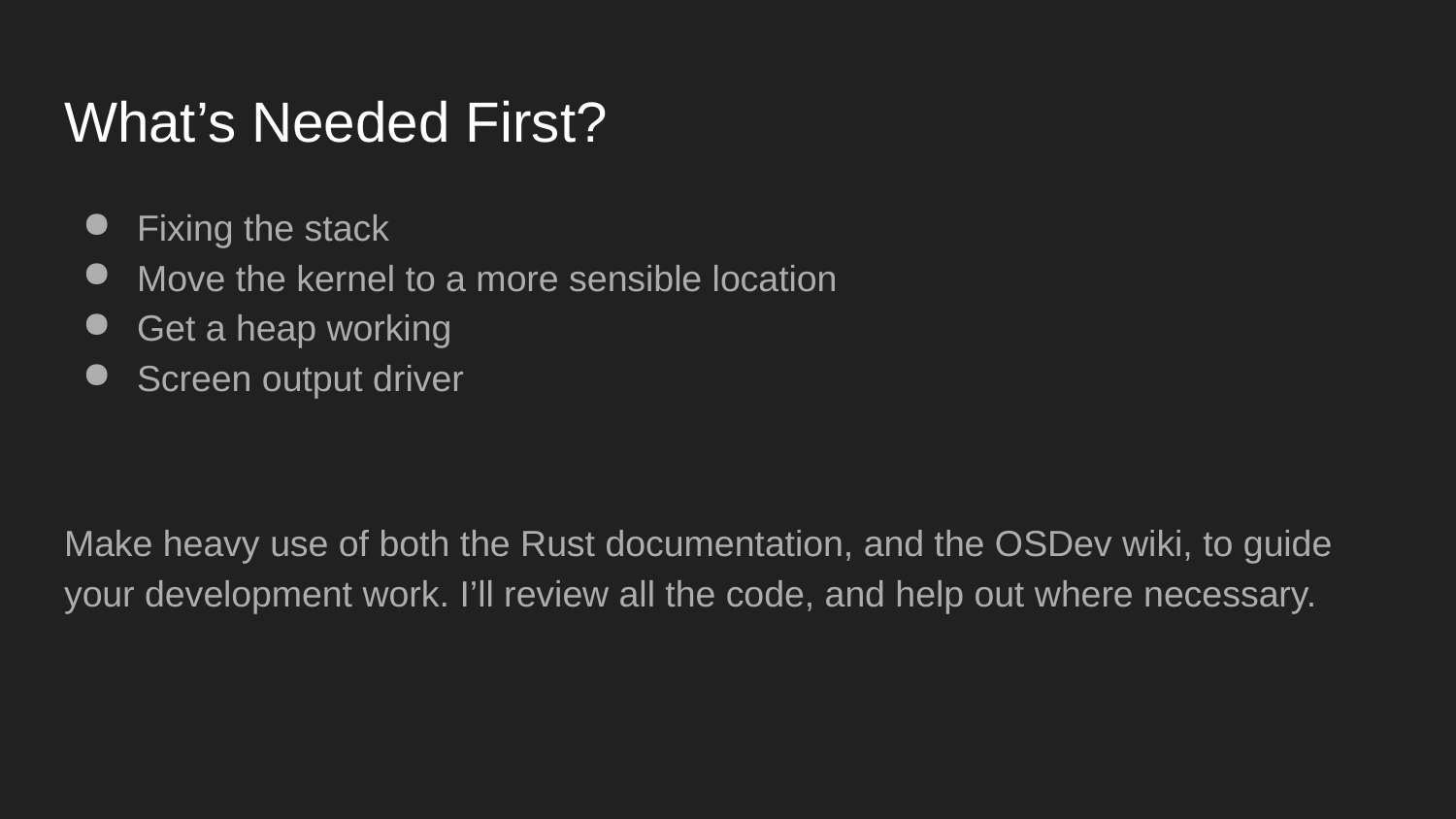

# What’s Needed First?
Fixing the stack
Move the kernel to a more sensible location
Get a heap working
Screen output driver

Make heavy use of both the Rust documentation, and the OSDev wiki, to guide your development work. I’ll review all the code, and help out where necessary.